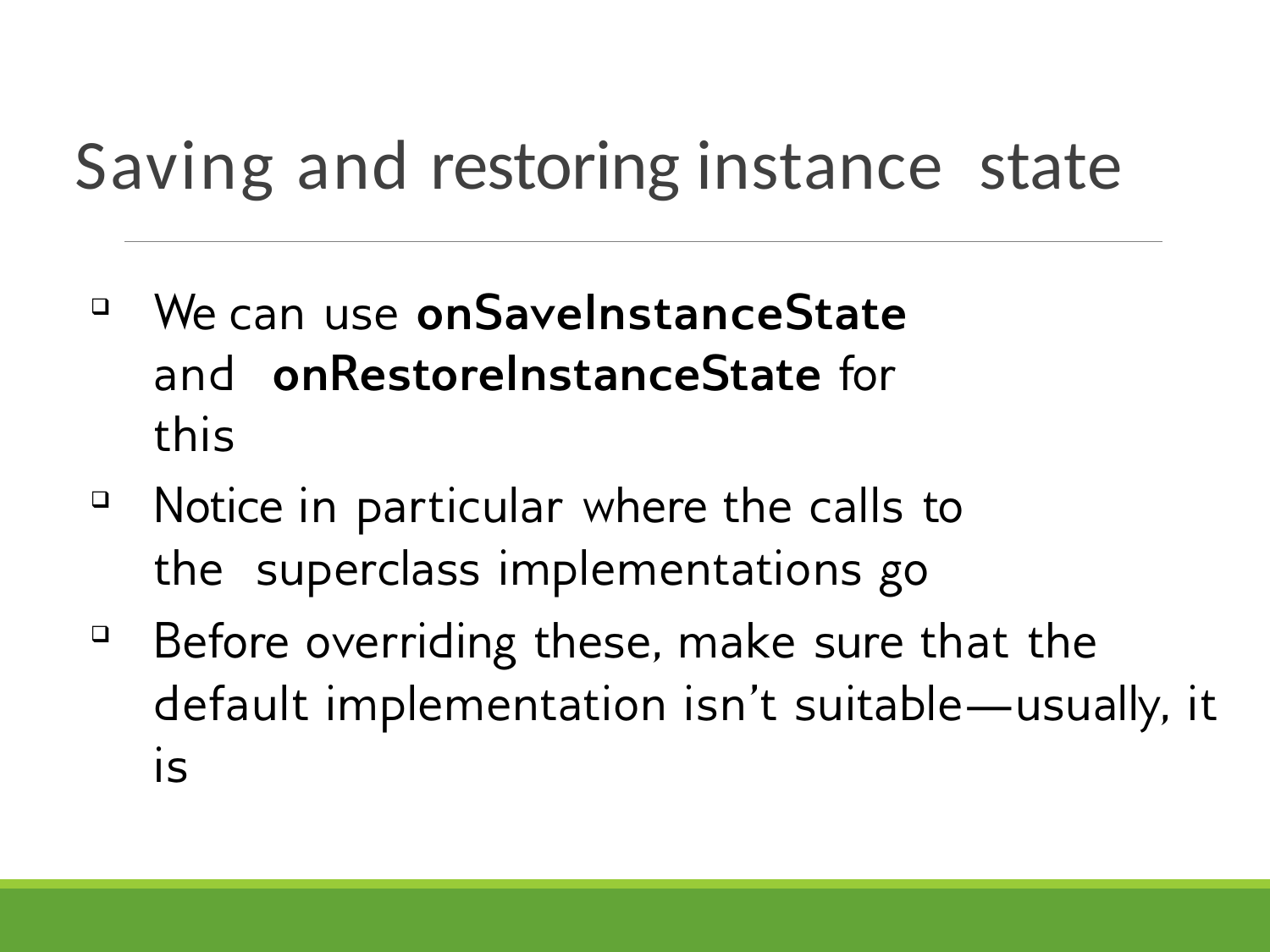

# Saving and restoring instance  state
We can use onSaveInstanceState and  onRestoreInstanceState for this
Notice in particular where the calls to the  superclass implementations go
Before overriding these, make sure that the  default implementation isn’t suitable—usually, it is